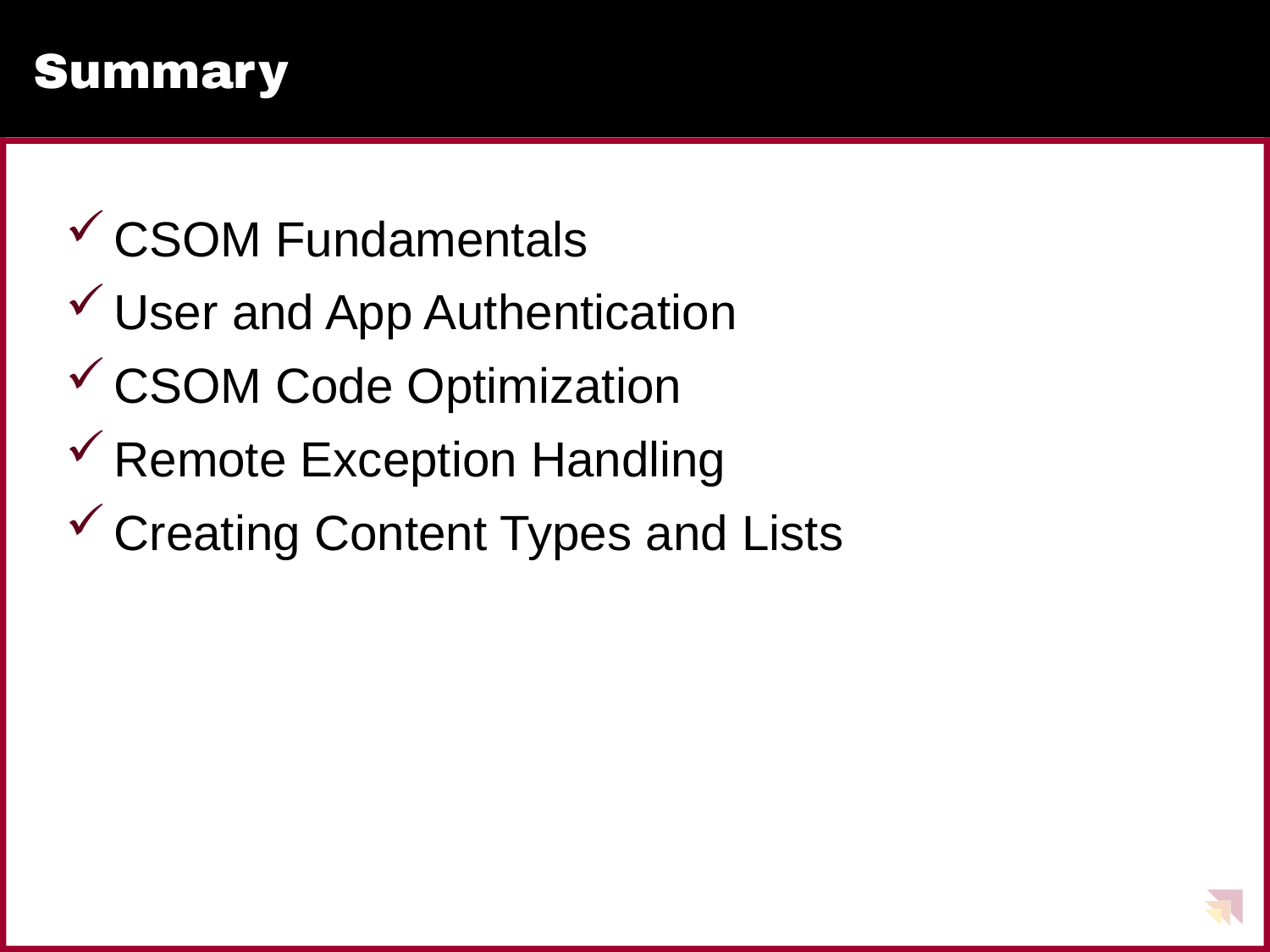

# Summary
CSOM Fundamentals
User and App Authentication
CSOM Code Optimization
Remote Exception Handling
Creating Content Types and Lists